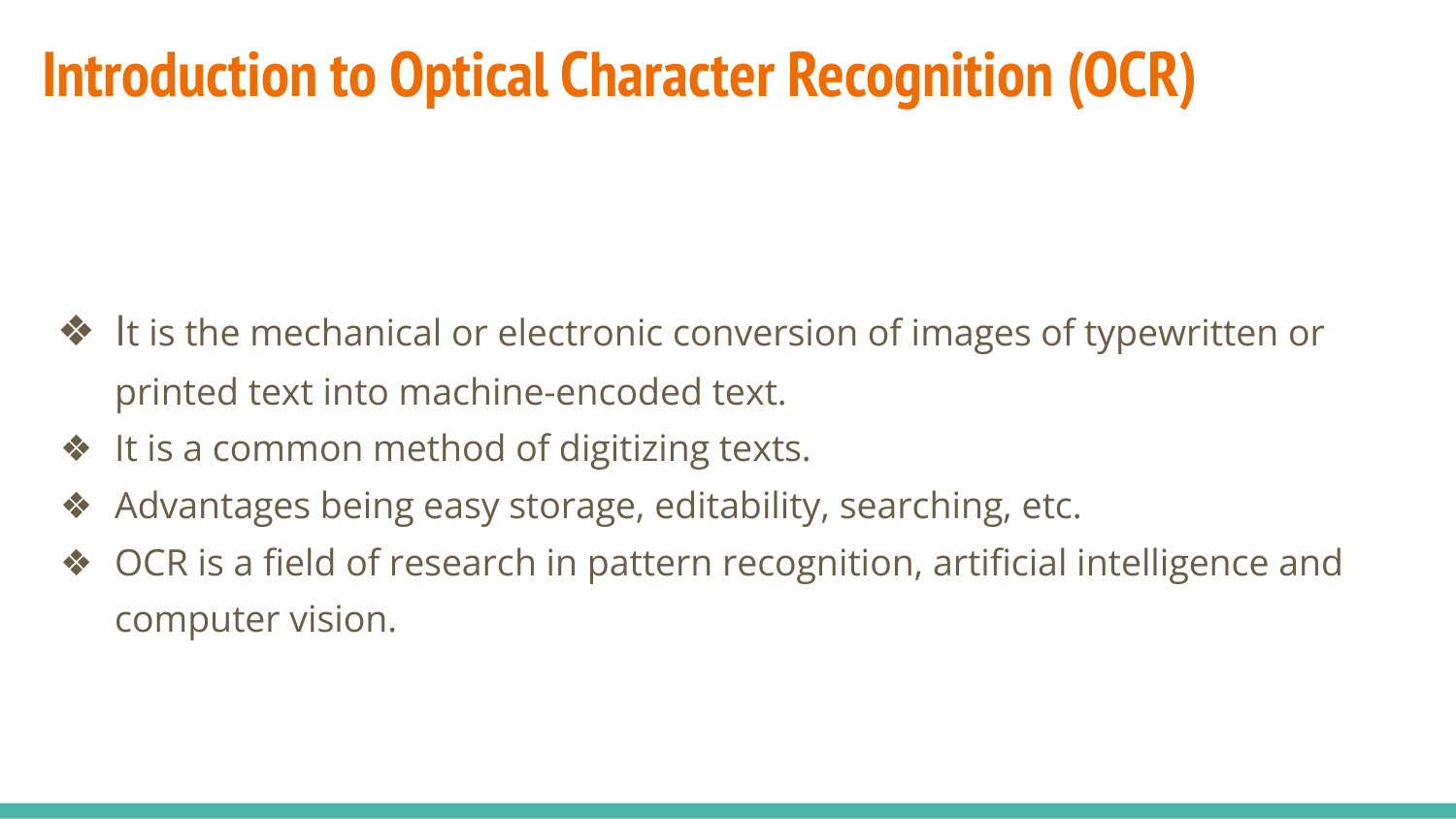

# Introduction to Optical Character Recognition (OCR)
It is the mechanical or electronic conversion of images of typewritten or printed text into machine-encoded text.
It is a common method of digitizing texts.
Advantages being easy storage, editability, searching, etc.
OCR is a field of research in pattern recognition, artificial intelligence and computer vision.